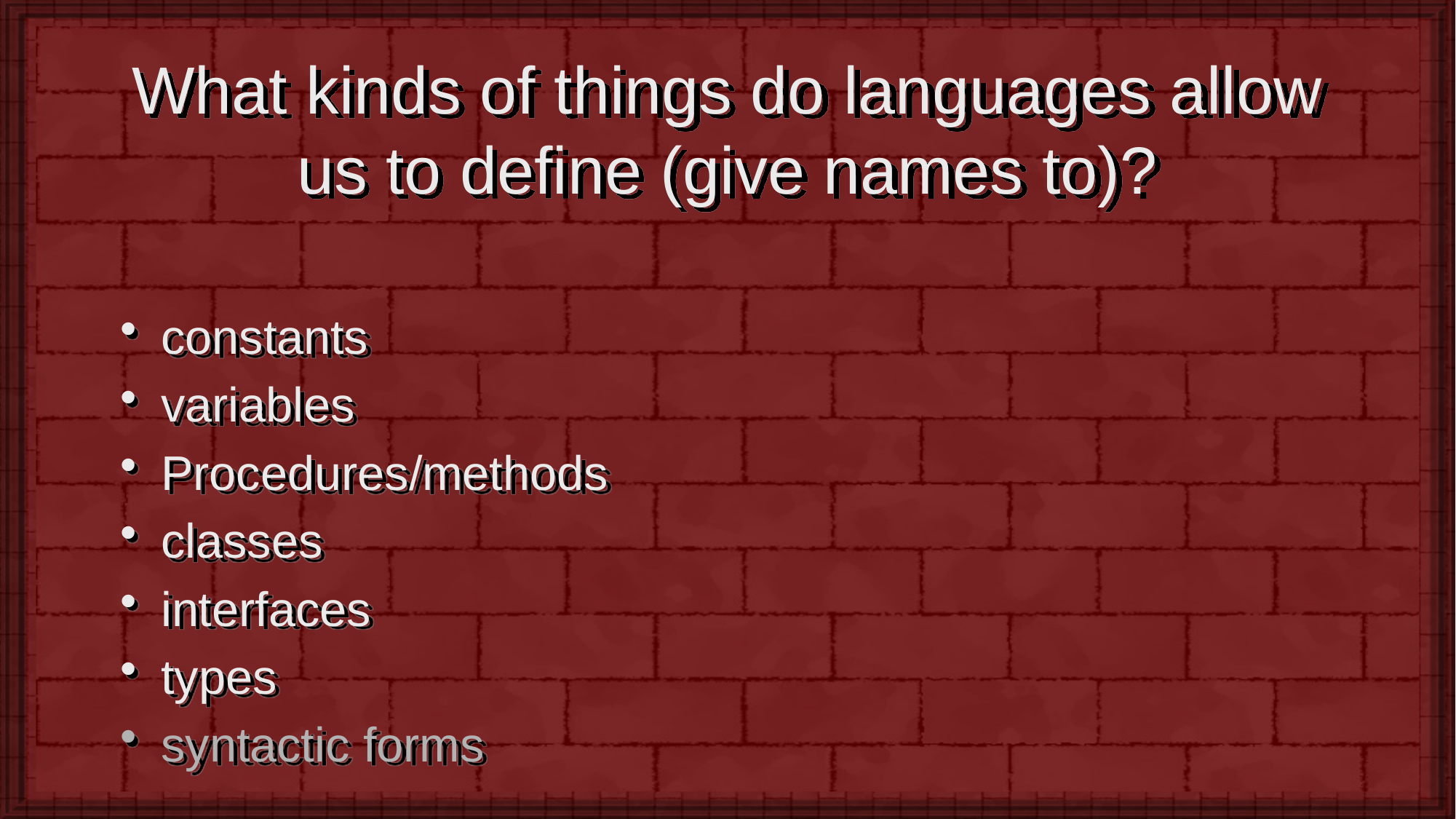

# What kinds of things do languages allow us to define (give names to)?
constants
variables
Procedures/methods
classes
interfaces
types
syntactic forms